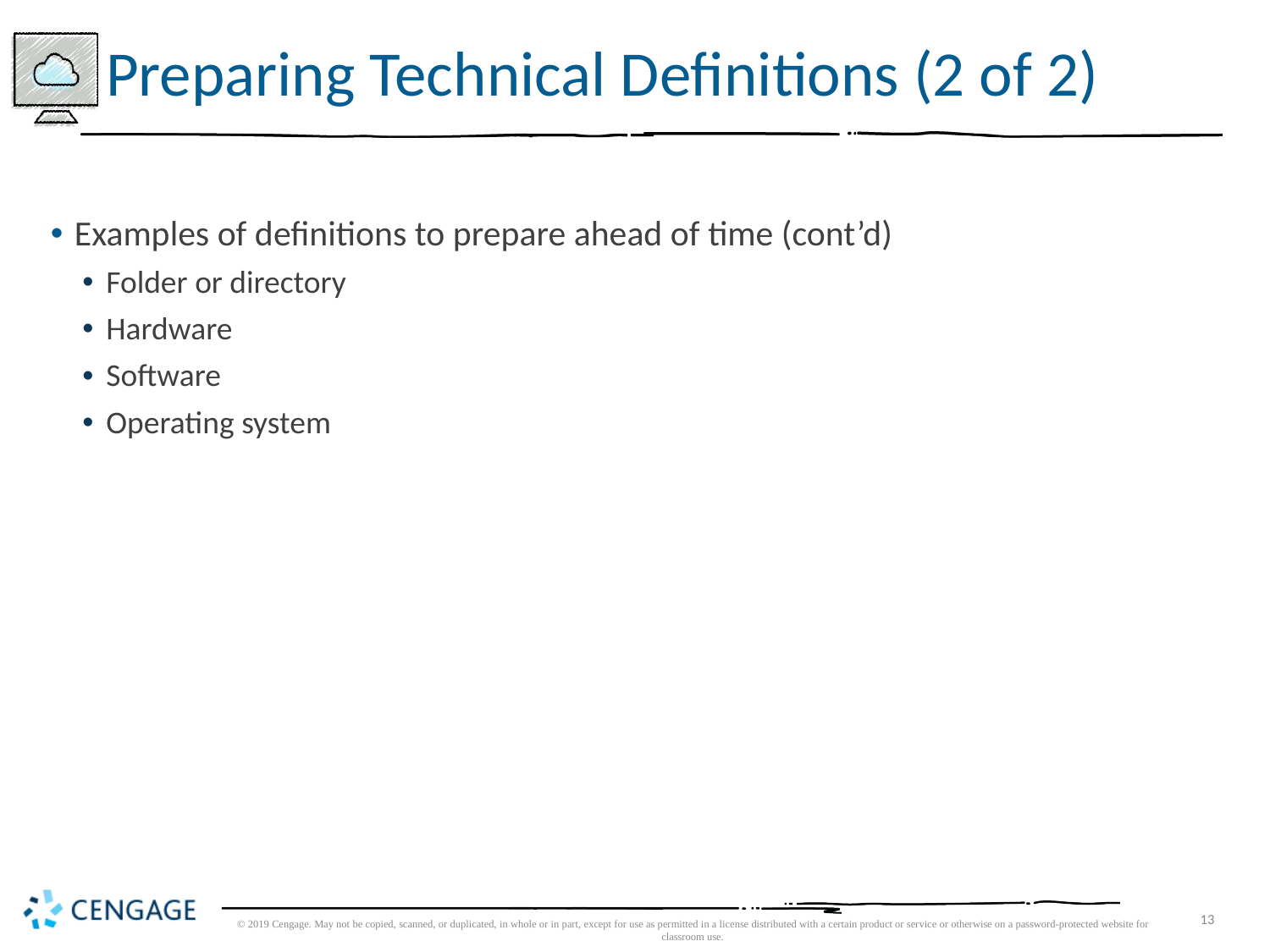

# Preparing Technical Definitions (2 of 2)
Examples of definitions to prepare ahead of time (cont’d)
Folder or directory
Hardware
Software
Operating system
© 2019 Cengage. May not be copied, scanned, or duplicated, in whole or in part, except for use as permitted in a license distributed with a certain product or service or otherwise on a password-protected website for classroom use.